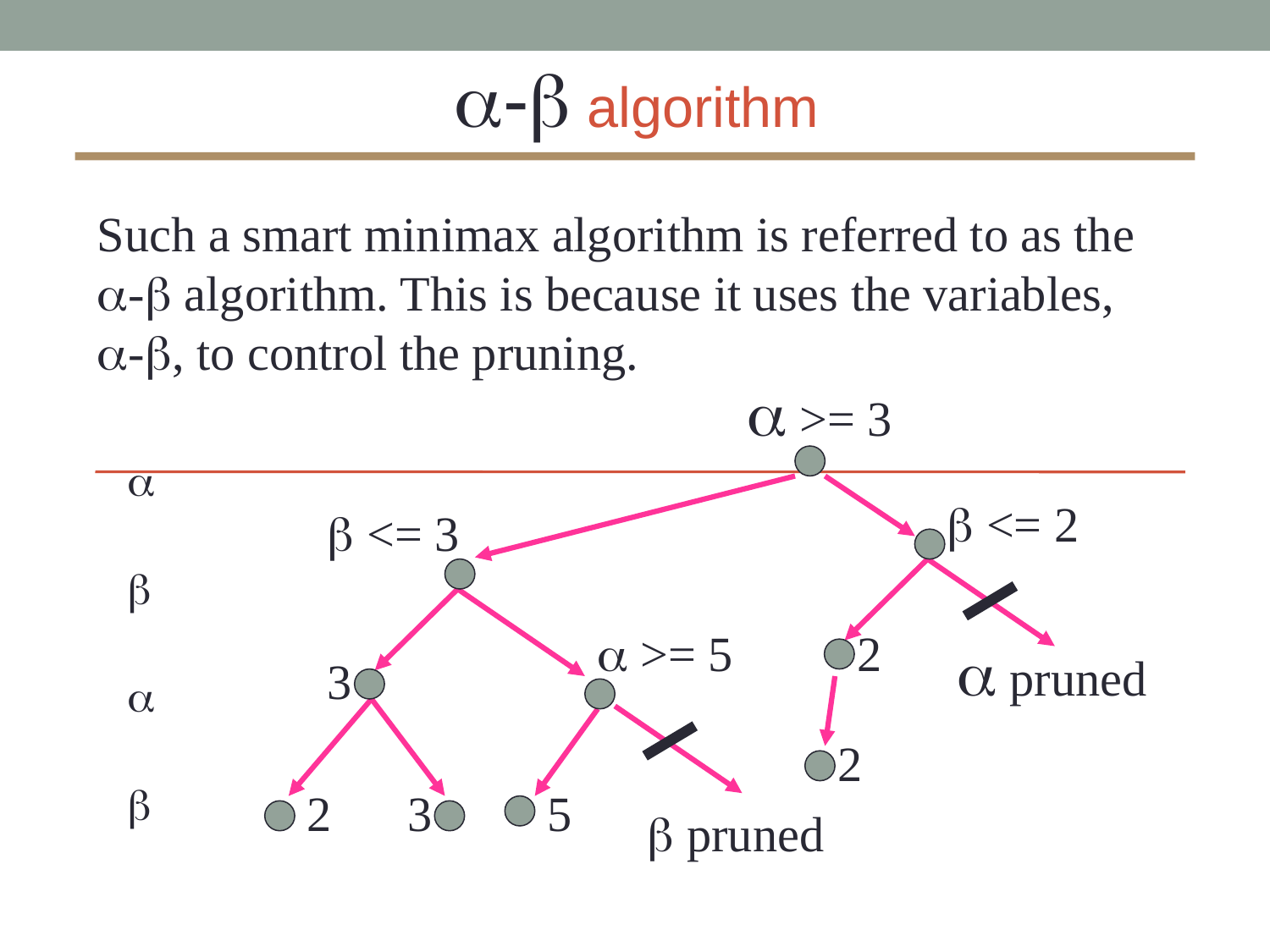

α-β algorithm

Such a smart minimax algorithm is referred to as the α-β algorithm. This is because it uses the variables, α-β, to control the pruning.
α >= 3
α

β <= 2
β <= 3

β

2
α >= 5
α pruned

3
α

2

β
2
3
5

β pruned